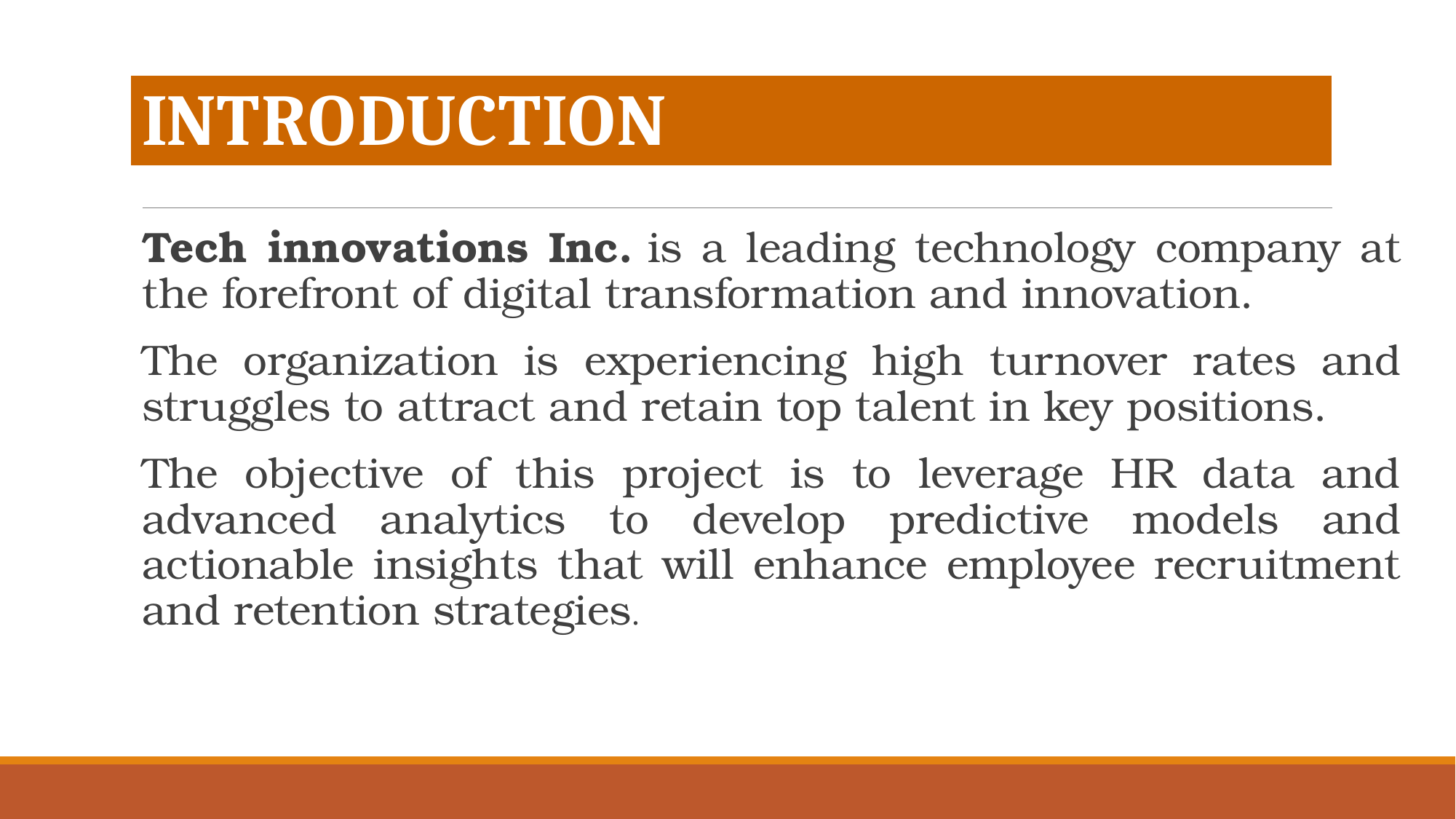

# INTRODUCTION
Tech innovations Inc. is a leading technology company at the forefront of digital transformation and innovation.
The organization is experiencing high turnover rates and struggles to attract and retain top talent in key positions.
The objective of this project is to leverage HR data and advanced analytics to develop predictive models and actionable insights that will enhance employee recruitment and retention strategies.